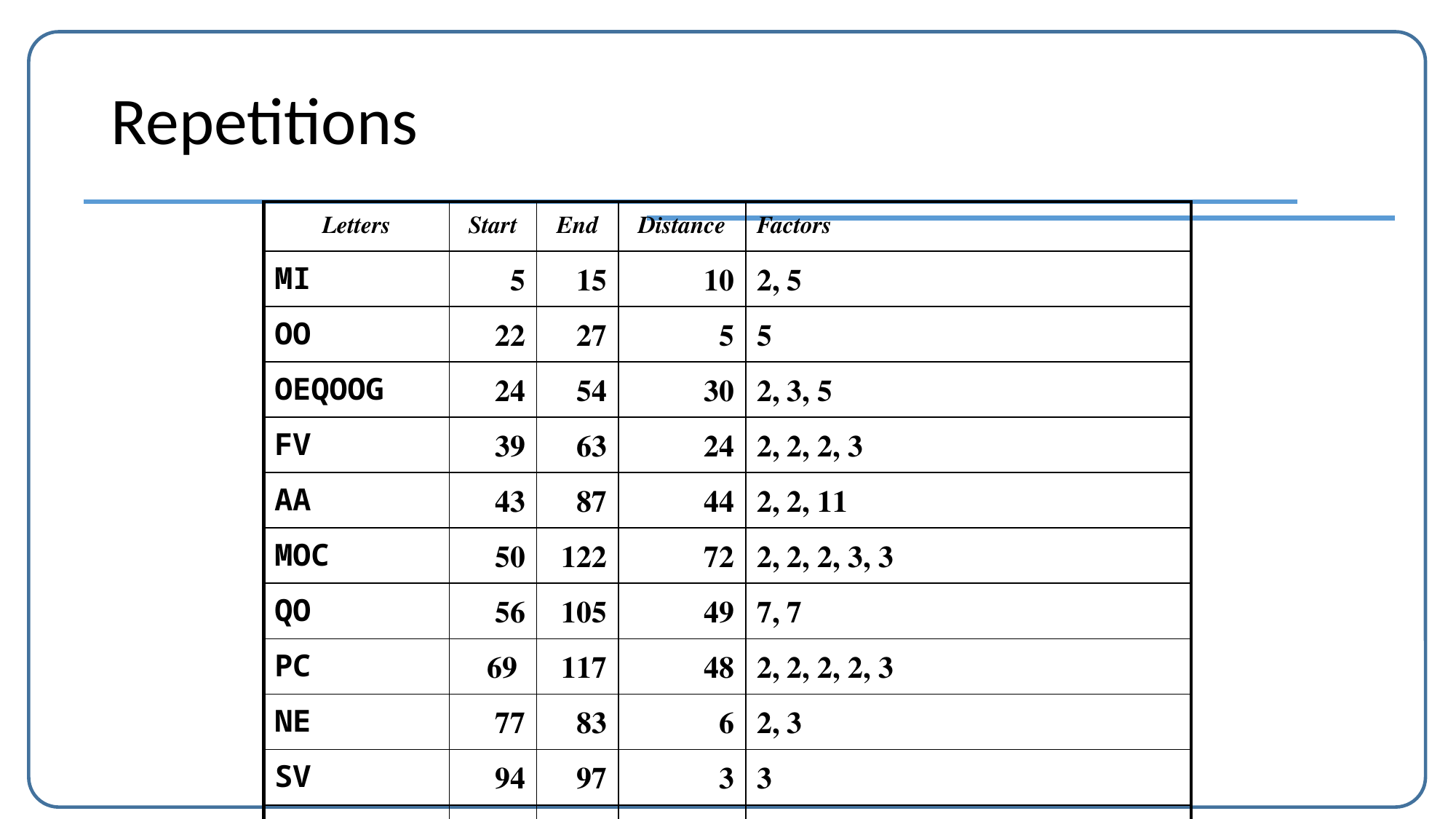

# Repetitions
| Letters | Start | End | Distance | Factors |
| --- | --- | --- | --- | --- |
| MI | 5 | 15 | 10 | 2, 5 |
| OO | 22 | 27 | 5 | 5 |
| OEQOOG | 24 | 54 | 30 | 2, 3, 5 |
| FV | 39 | 63 | 24 | 2, 2, 2, 3 |
| AA | 43 | 87 | 44 | 2, 2, 11 |
| MOC | 50 | 122 | 72 | 2, 2, 2, 3, 3 |
| QO | 56 | 105 | 49 | 7, 7 |
| PC | 69 | 117 | 48 | 2, 2, 2, 2, 3 |
| NE | 77 | 83 | 6 | 2, 3 |
| SV | 94 | 97 | 3 | 3 |
| CH | 118 | 124 | 6 | 2, 3 |